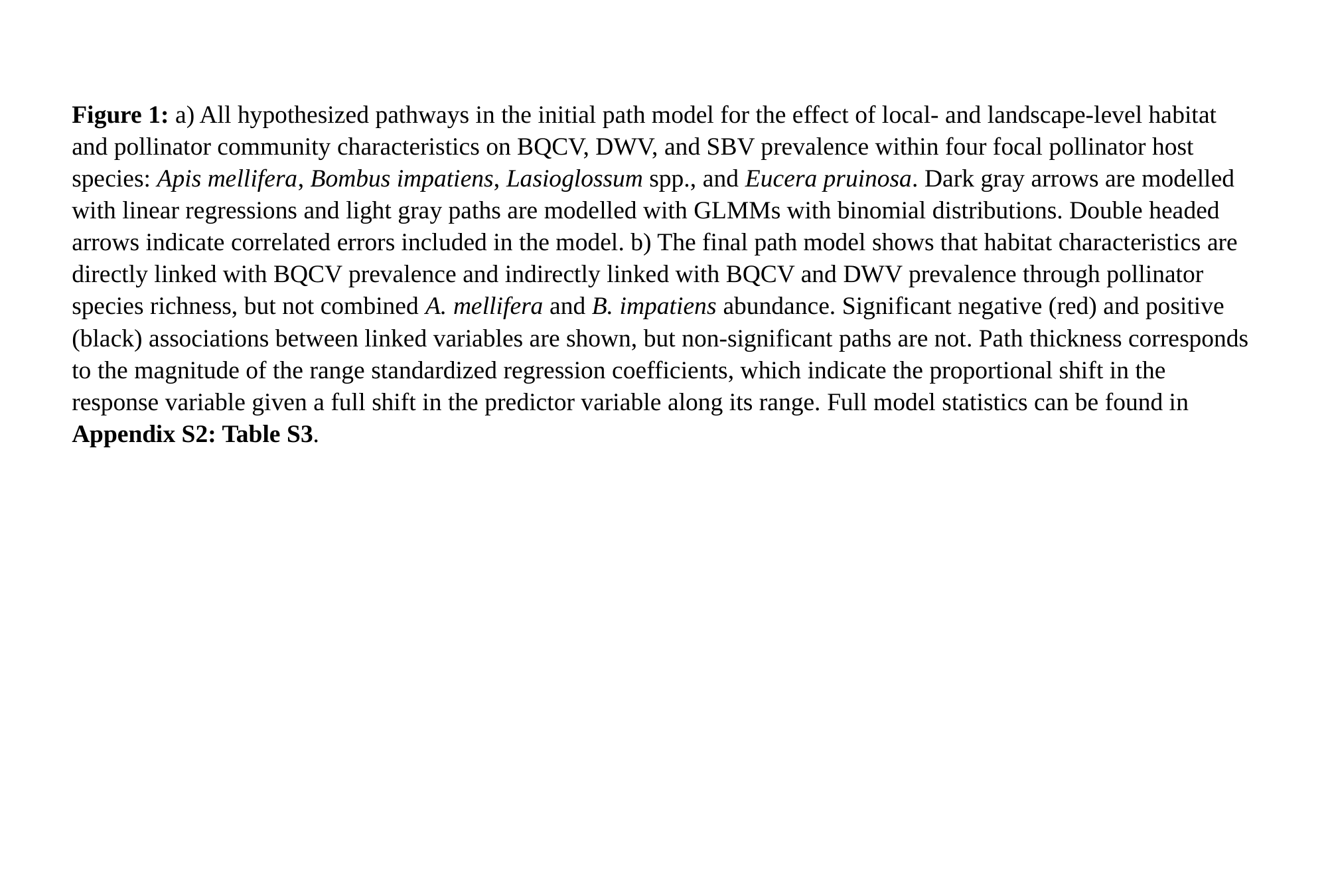

Figure 1: a) All hypothesized pathways in the initial path model for the effect of local- and landscape-level habitat and pollinator community characteristics on BQCV, DWV, and SBV prevalence within four focal pollinator host species: Apis mellifera, Bombus impatiens, Lasioglossum spp., and Eucera pruinosa. Dark gray arrows are modelled with linear regressions and light gray paths are modelled with GLMMs with binomial distributions. Double headed arrows indicate correlated errors included in the model. b) The final path model shows that habitat characteristics are directly linked with BQCV prevalence and indirectly linked with BQCV and DWV prevalence through pollinator species richness, but not combined A. mellifera and B. impatiens abundance. Significant negative (red) and positive (black) associations between linked variables are shown, but non-significant paths are not. Path thickness corresponds to the magnitude of the range standardized regression coefficients, which indicate the proportional shift in the response variable given a full shift in the predictor variable along its range. Full model statistics can be found in Appendix S2: Table S3.